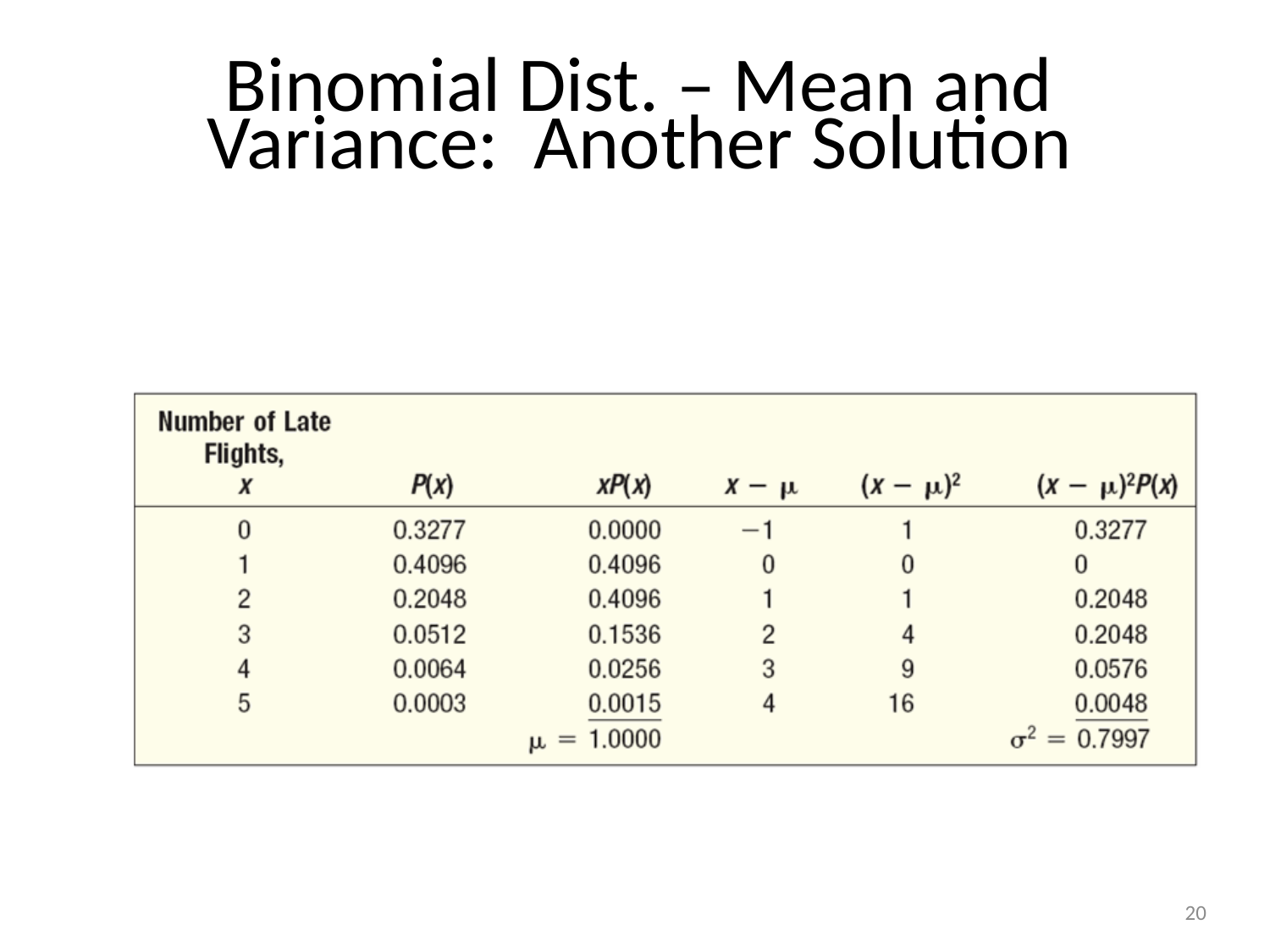

# Binomial Dist. – Mean and Variance:  Another Solution

20